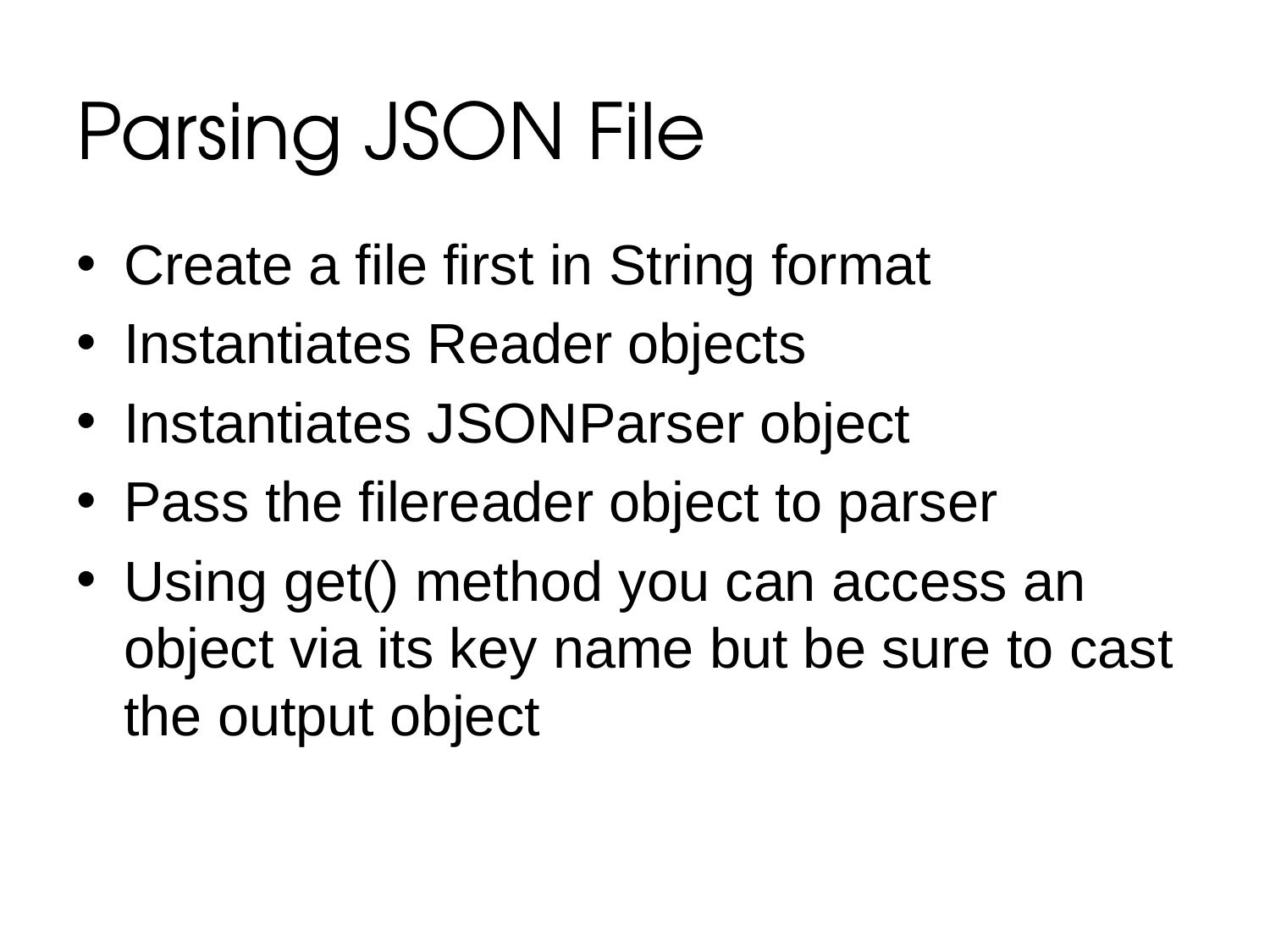

# Parsing JSON File
Create a file first in String format
Instantiates Reader objects
Instantiates JSONParser object
Pass the filereader object to parser
Using get() method you can access an object via its key name but be sure to cast the output object